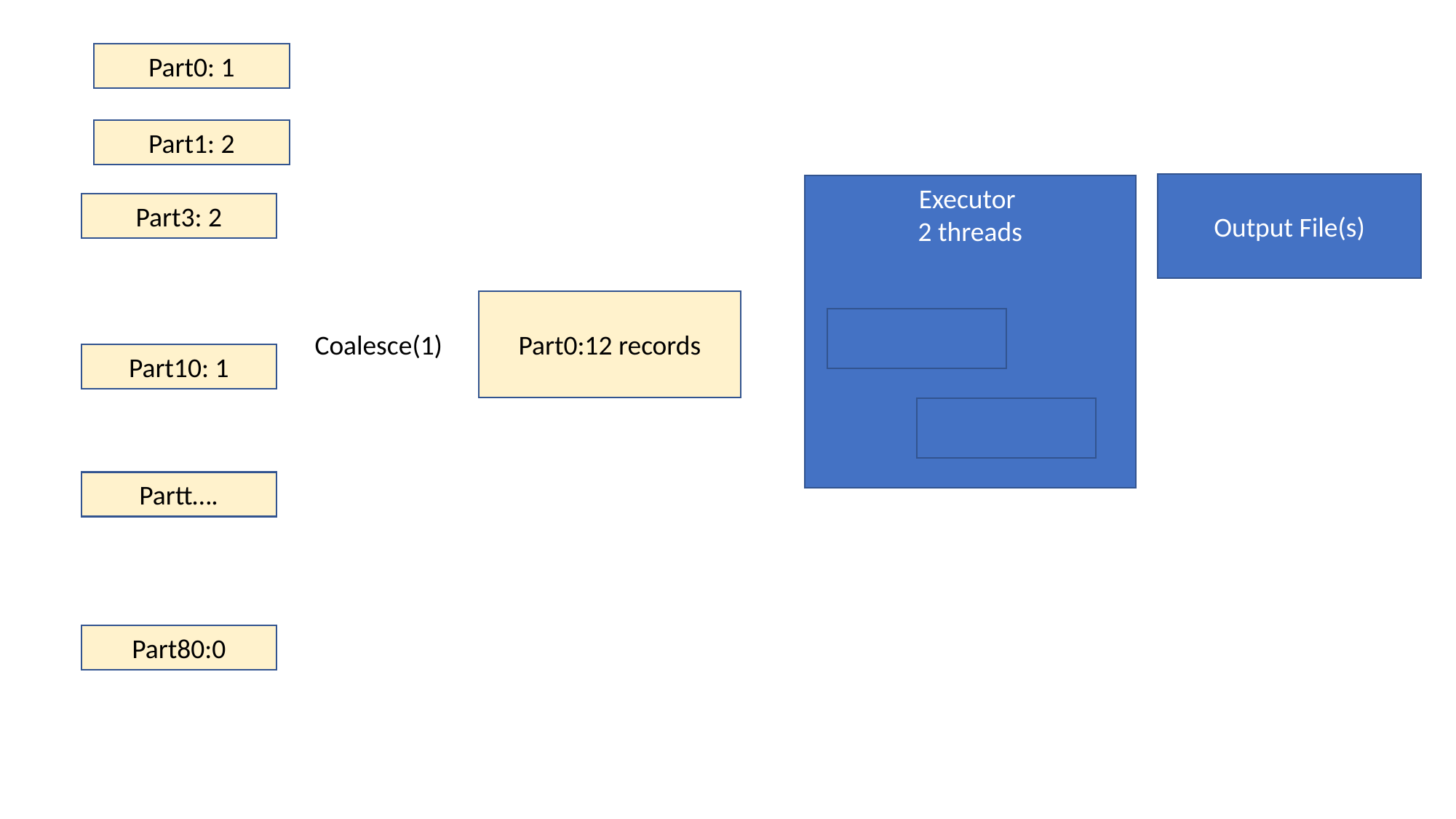

Part0: 1
Part1: 2
Output File(s)
Executor
2 threads
Part3: 2
Part0:12 records

Coalesce(1)
Part10: 1

Partt….
Part80:0